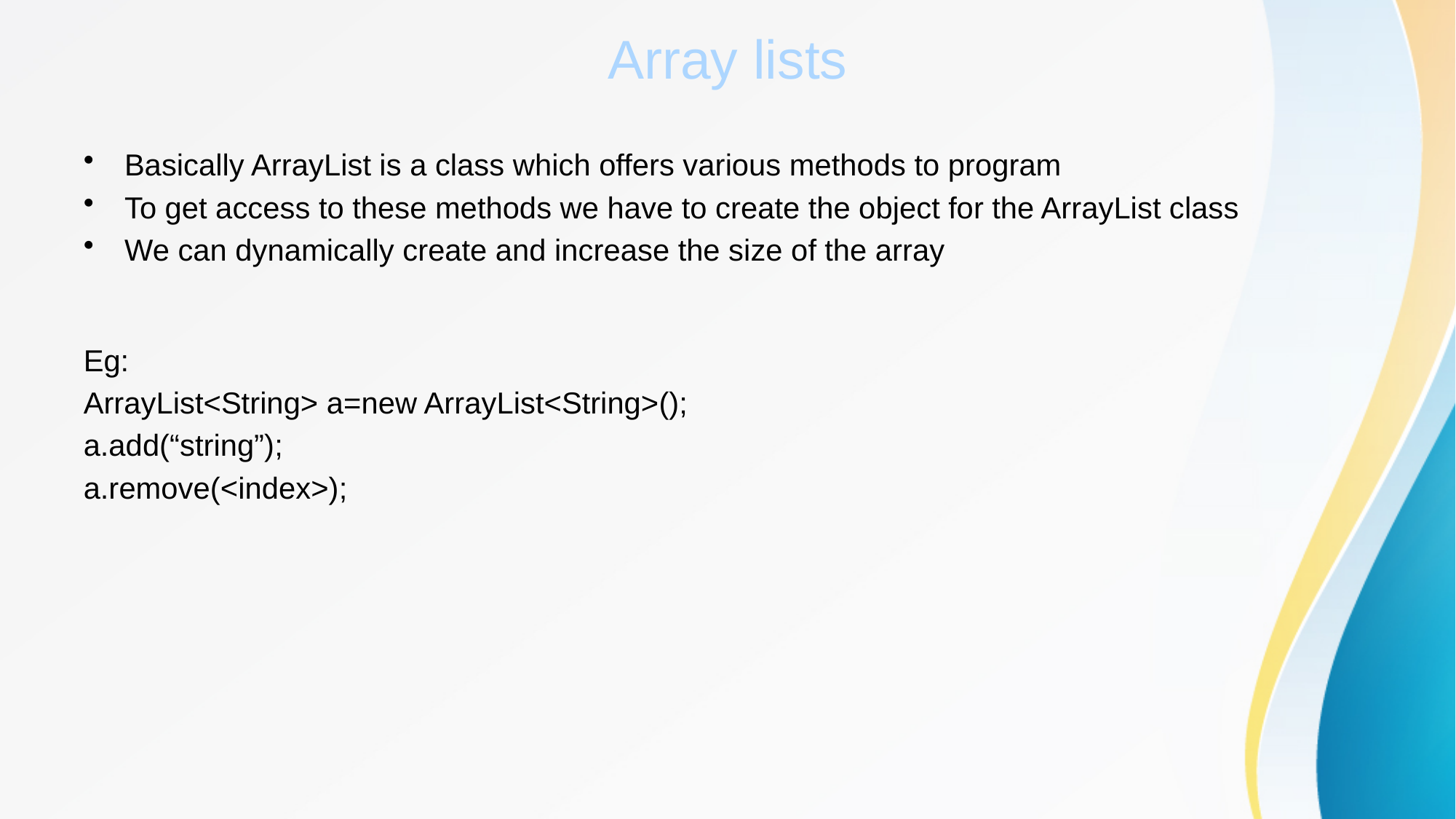

# Array lists
Basically ArrayList is a class which offers various methods to program
To get access to these methods we have to create the object for the ArrayList class
We can dynamically create and increase the size of the array

Eg:
ArrayList<String> a=new ArrayList<String>();
a.add(“string”);
a.remove(<index>);